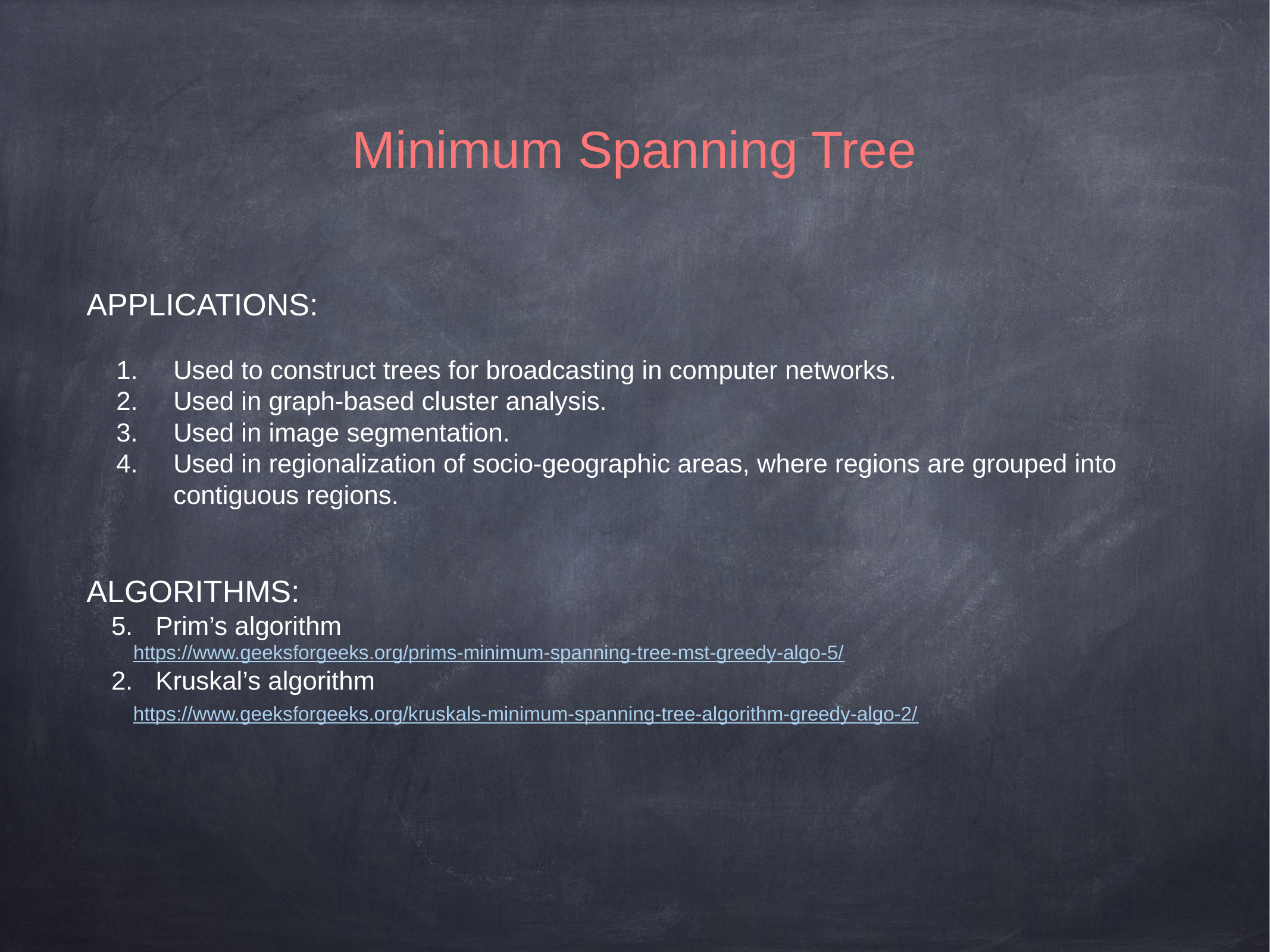

Minimum Spanning Tree

APPLICATIONS:

Used to construct trees for broadcasting in computer networks.
Used in graph-based cluster analysis.
Used in image segmentation.
Used in regionalization of socio-geographic areas, where regions are grouped into contiguous regions.

ALGORITHMS:
   Prim’s algorithm
    https://www.geeksforgeeks.org/prims-minimum-spanning-tree-mst-greedy-algo-5/
   Kruskal’s algorithm
   https://www.geeksforgeeks.org/kruskals-minimum-spanning-tree-algorithm-greedy-algo-2/